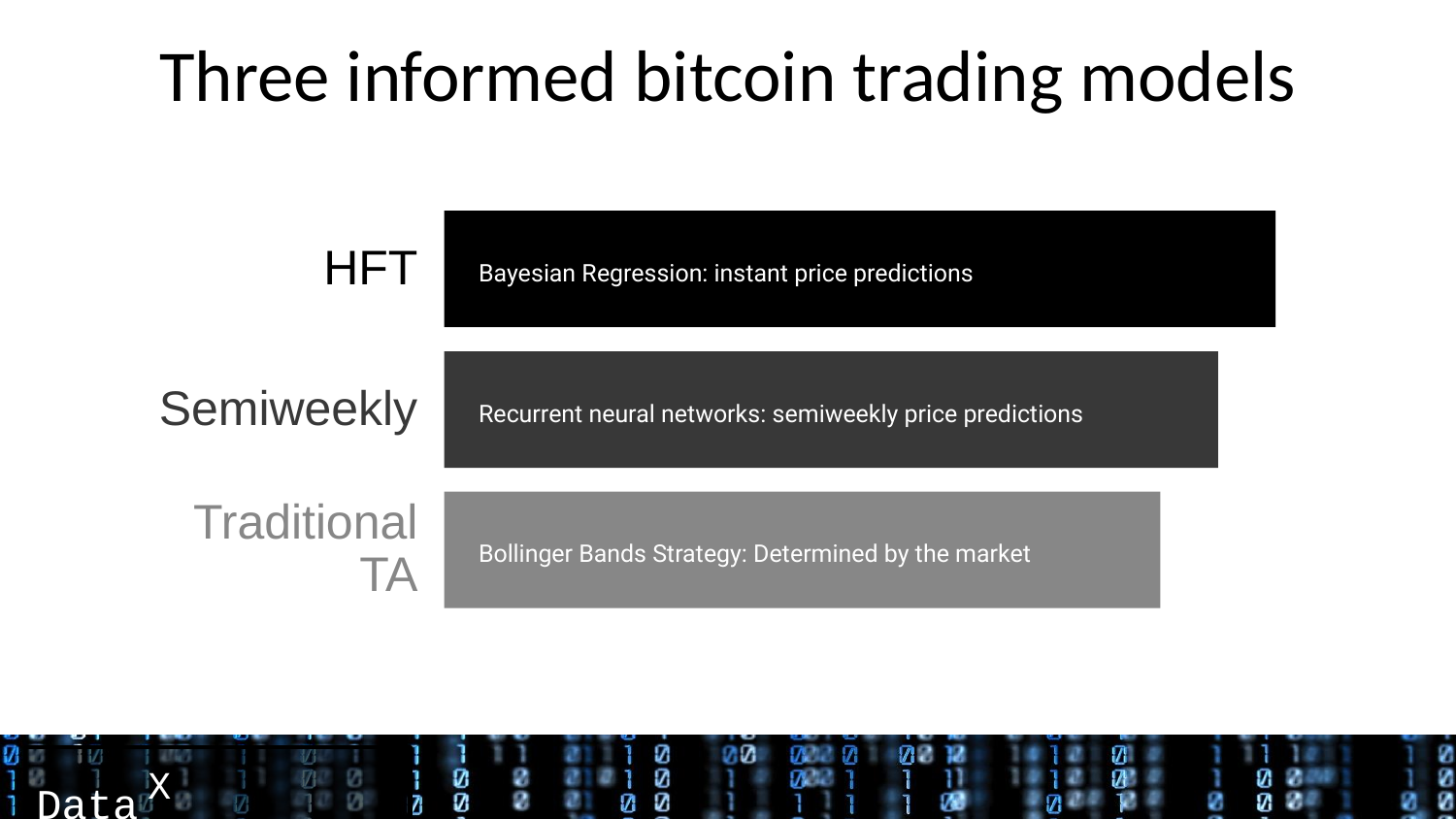

# Three informed bitcoin trading models

HFT
Bayesian Regression: instant price predictions

Semiweekly
Recurrent neural networks: semiweekly price predictions

Traditional TA
Bollinger Bands Strategy: Determined by the market